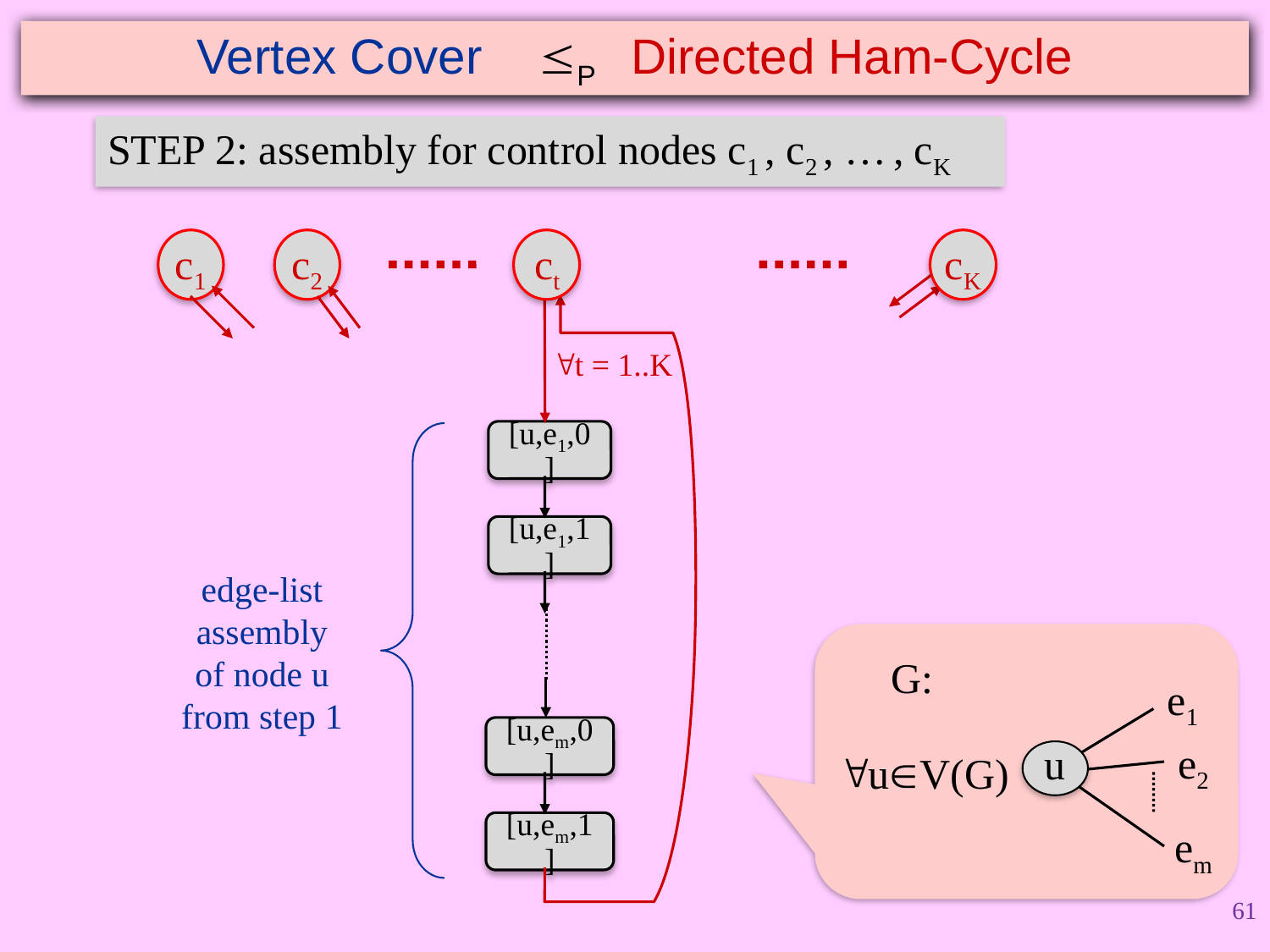

# Vertex Cover    ≤P   Directed Ham-Cycle
STEP 2: assembly for control nodes c1 , c2 , … , cK
c1
c2
ct
cK

∀t = 1..K

[u,e1,0]

[u,e1,1]
edge-list assembly
of node u
from step 1

G:
e1

e2
∀u∈V(G)
u

em

[u,em,0]

[u,em,1]
61